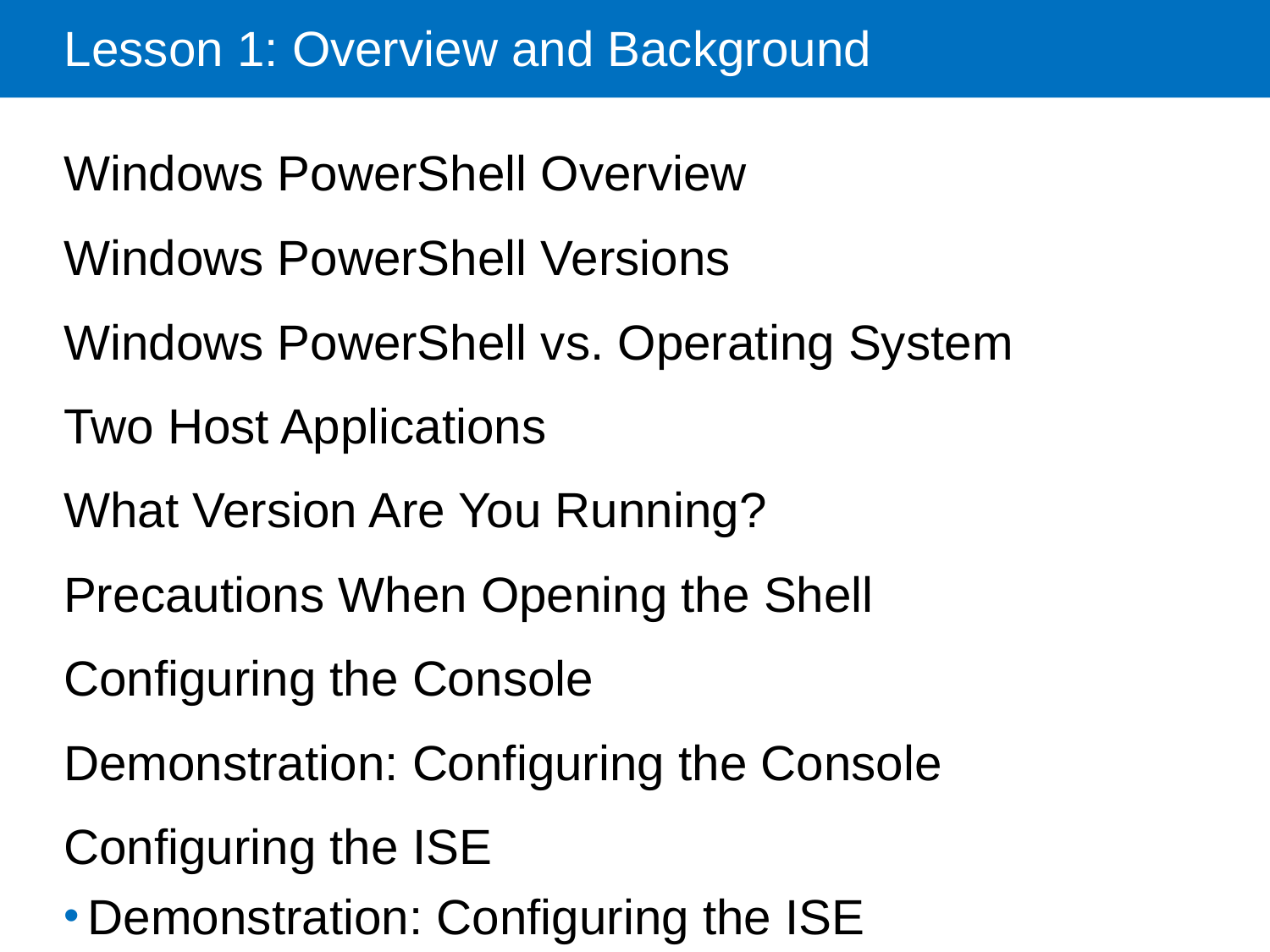

# Lesson 1: Overview and Background
Windows PowerShell Overview
Windows PowerShell Versions
Windows PowerShell vs. Operating System
Two Host Applications
What Version Are You Running?
Precautions When Opening the Shell
Configuring the Console
Demonstration: Configuring the Console
Configuring the ISE
Demonstration: Configuring the ISE